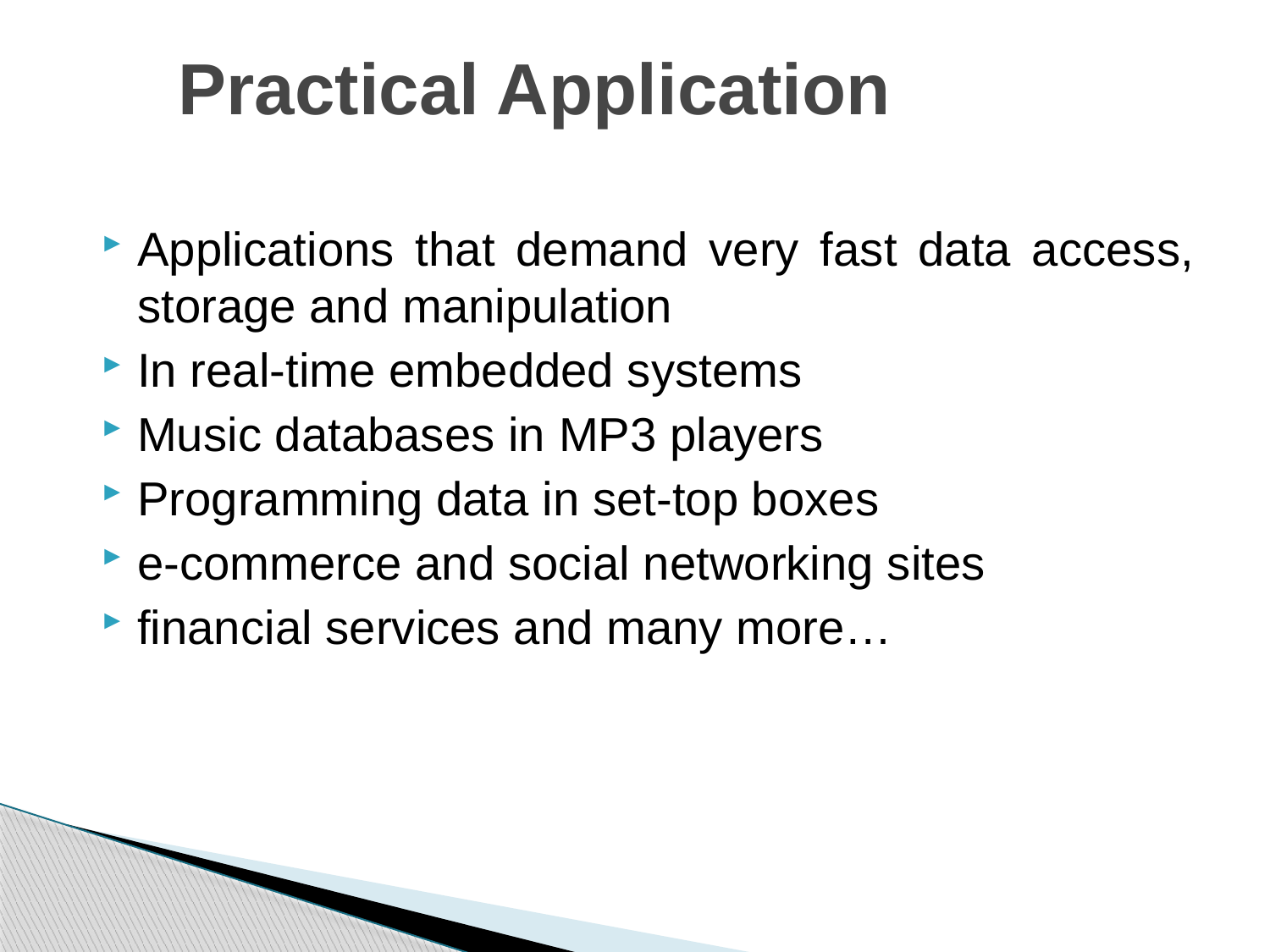

# Practical Application

Applications that demand very fast data access, storage and manipulation
In real-time embedded systems
Music databases in MP3 players
Programming data in set-top boxes
e-commerce and social networking sites
financial services and many more…